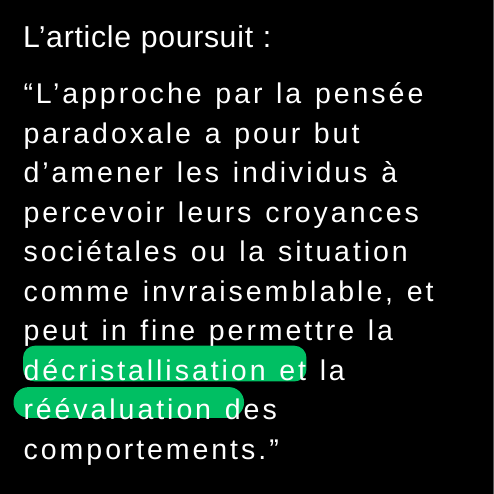

L’article poursuit :
“L’approche par la pensée paradoxale a pour but d’amener les individus à percevoir leurs croyances sociétales ou la situation comme invraisemblable, et peut in fine permettre la décristallisation et la réévaluation des comportements.”